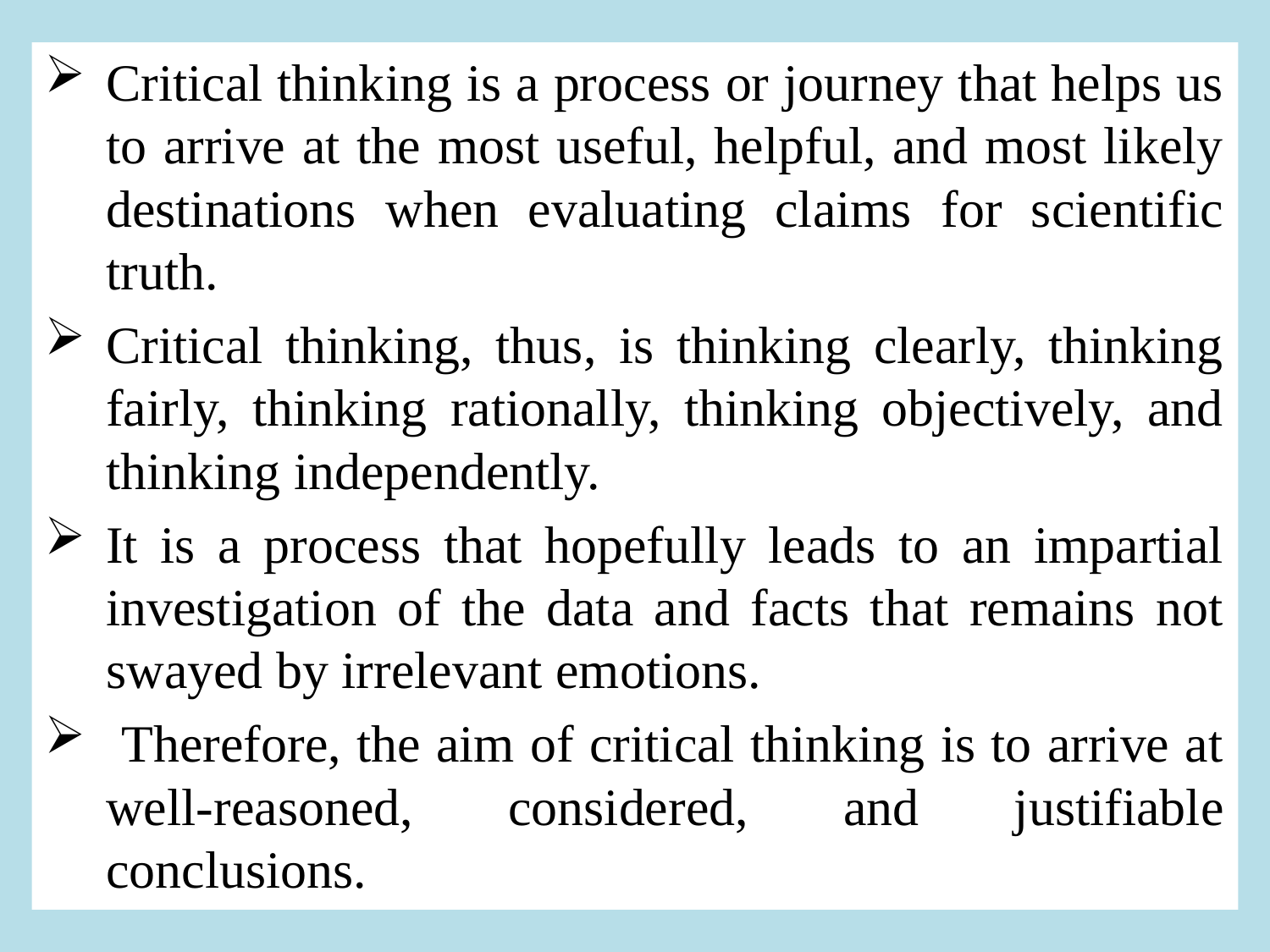

Critical thinking is a process or journey that helps us to arrive at the most useful, helpful, and most likely destinations when evaluating claims for scientific truth.
Critical thinking, thus, is thinking clearly, thinking fairly, thinking rationally, thinking objectively, and thinking independently.
It is a process that hopefully leads to an impartial investigation of the data and facts that remains not swayed by irrelevant emotions.
 Therefore, the aim of critical thinking is to arrive at well-reasoned, considered, and justifiable conclusions.